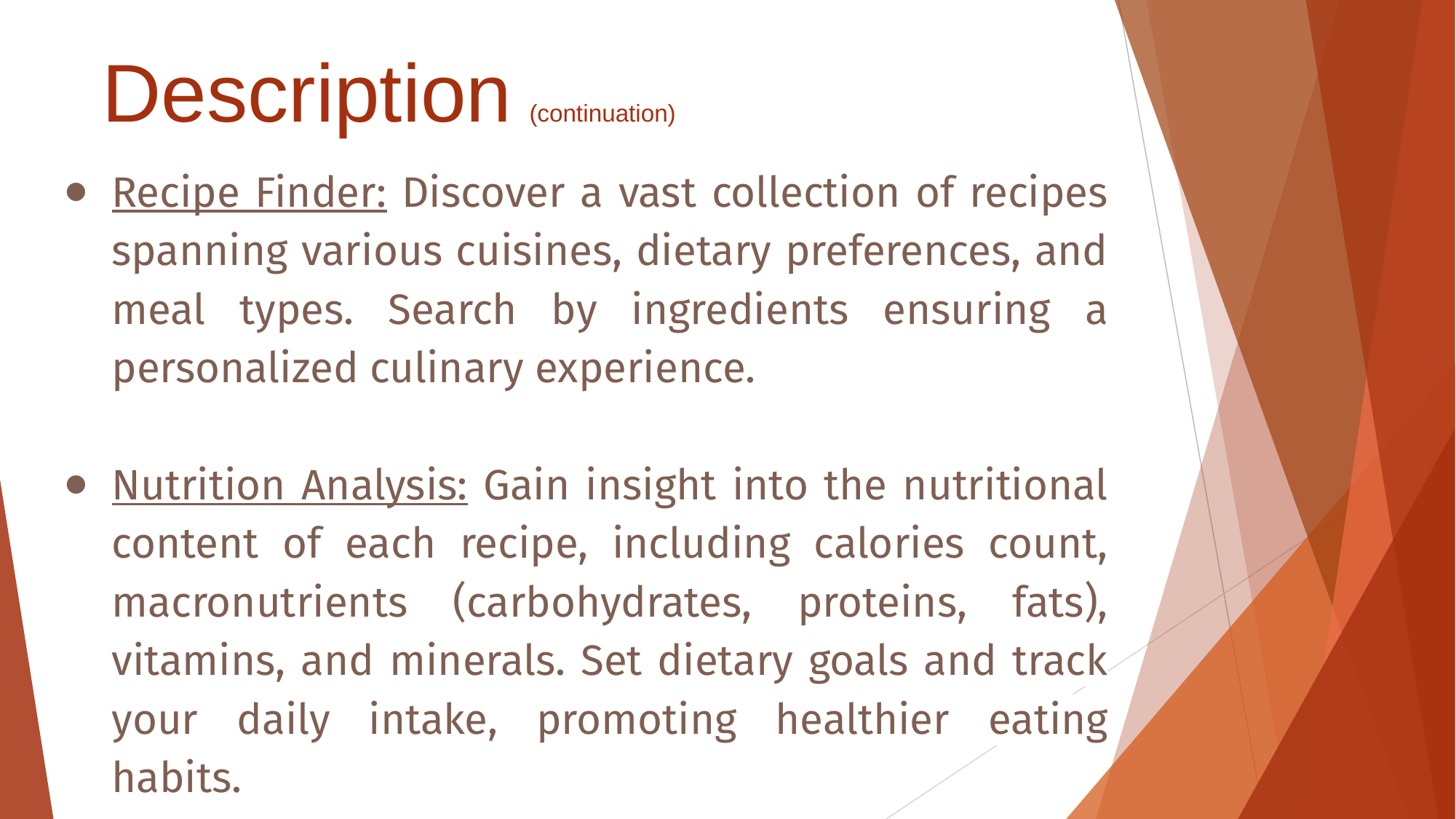

Description (continuation)

Recipe Finder: Discover a vast collection of recipes spanning various cuisines, dietary preferences, and meal types. Search by ingredients ensuring a personalized culinary experience.

Nutrition Analysis: Gain insight into the nutritional content of each recipe, including calories count, macronutrients (carbohydrates, proteins, fats), vitamins, and minerals. Set dietary goals and track your daily intake, promoting healthier eating habits.